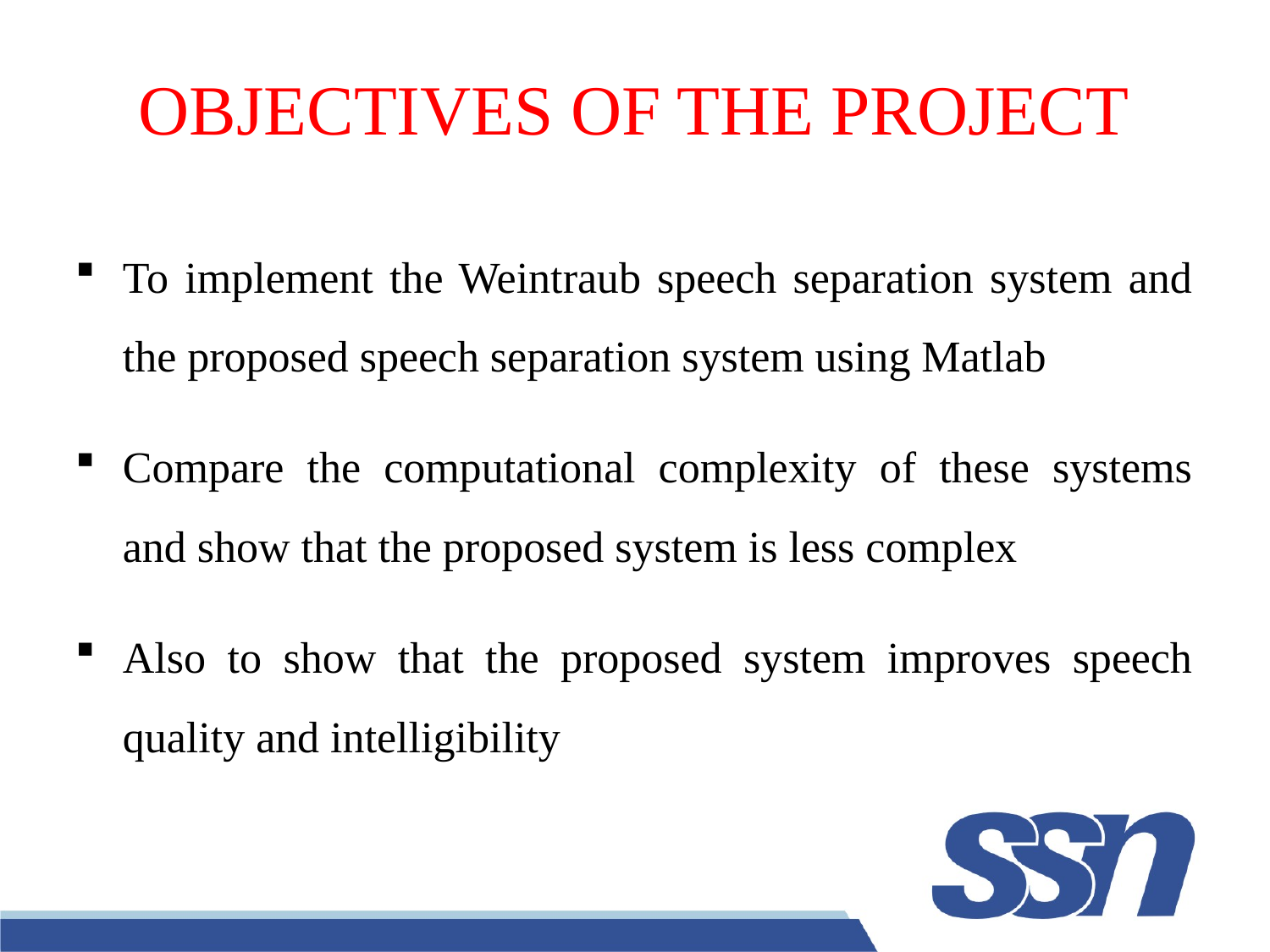

# OBJECTIVES OF THE PROJECT
To implement the Weintraub speech separation system and the proposed speech separation system using Matlab
Compare the computational complexity of these systems and show that the proposed system is less complex
Also to show that the proposed system improves speech quality and intelligibility